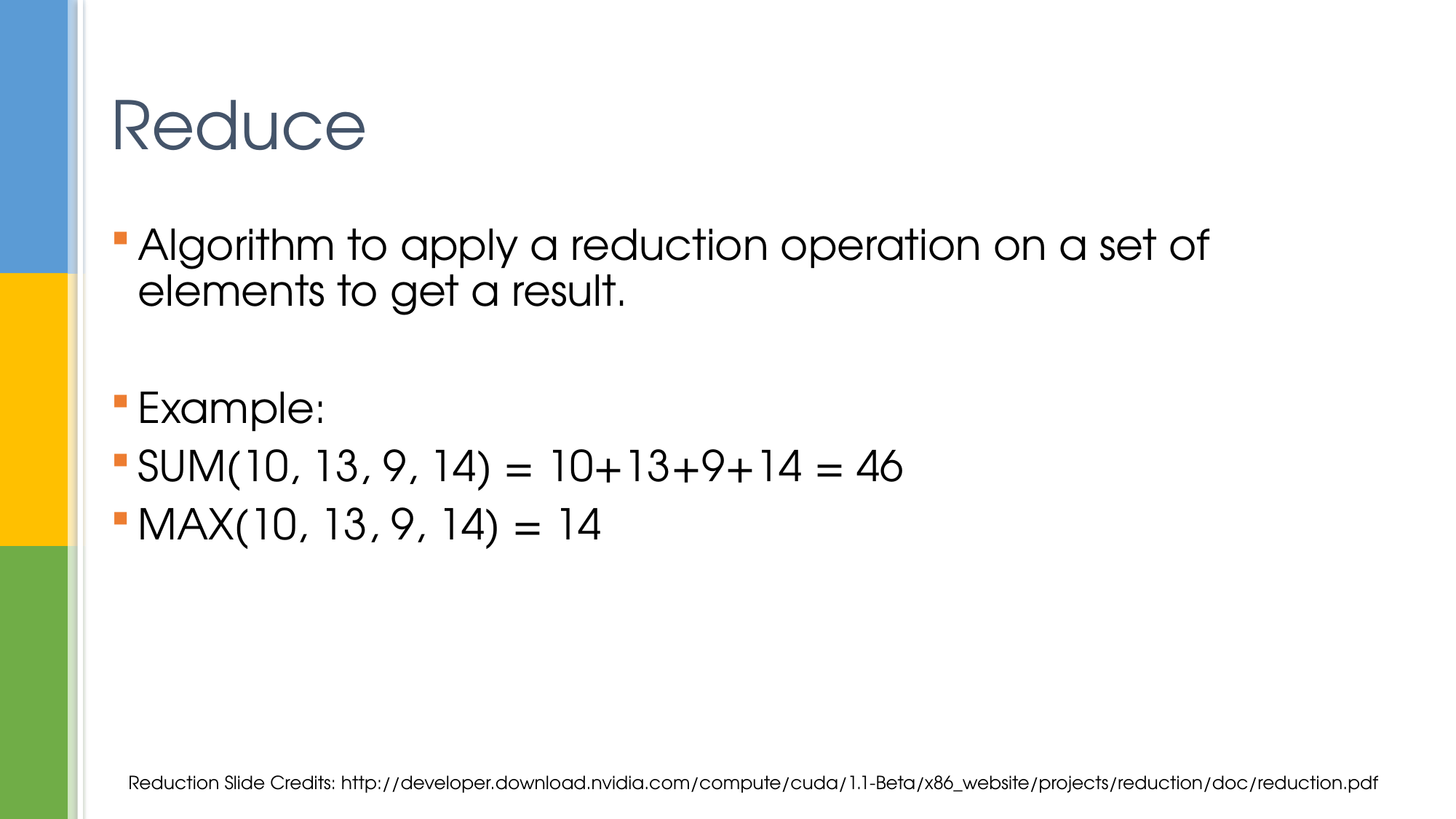

# Reduce
Algorithm to apply a reduction operation on a set of elements to get a result.

Example:
SUM(10, 13, 9, 14) = 10+13+9+14 = 46
MAX(10, 13, 9, 14) = 14
Reduction Slide Credits: http://developer.download.nvidia.com/compute/cuda/1.1-Beta/x86_website/projects/reduction/doc/reduction.pdf